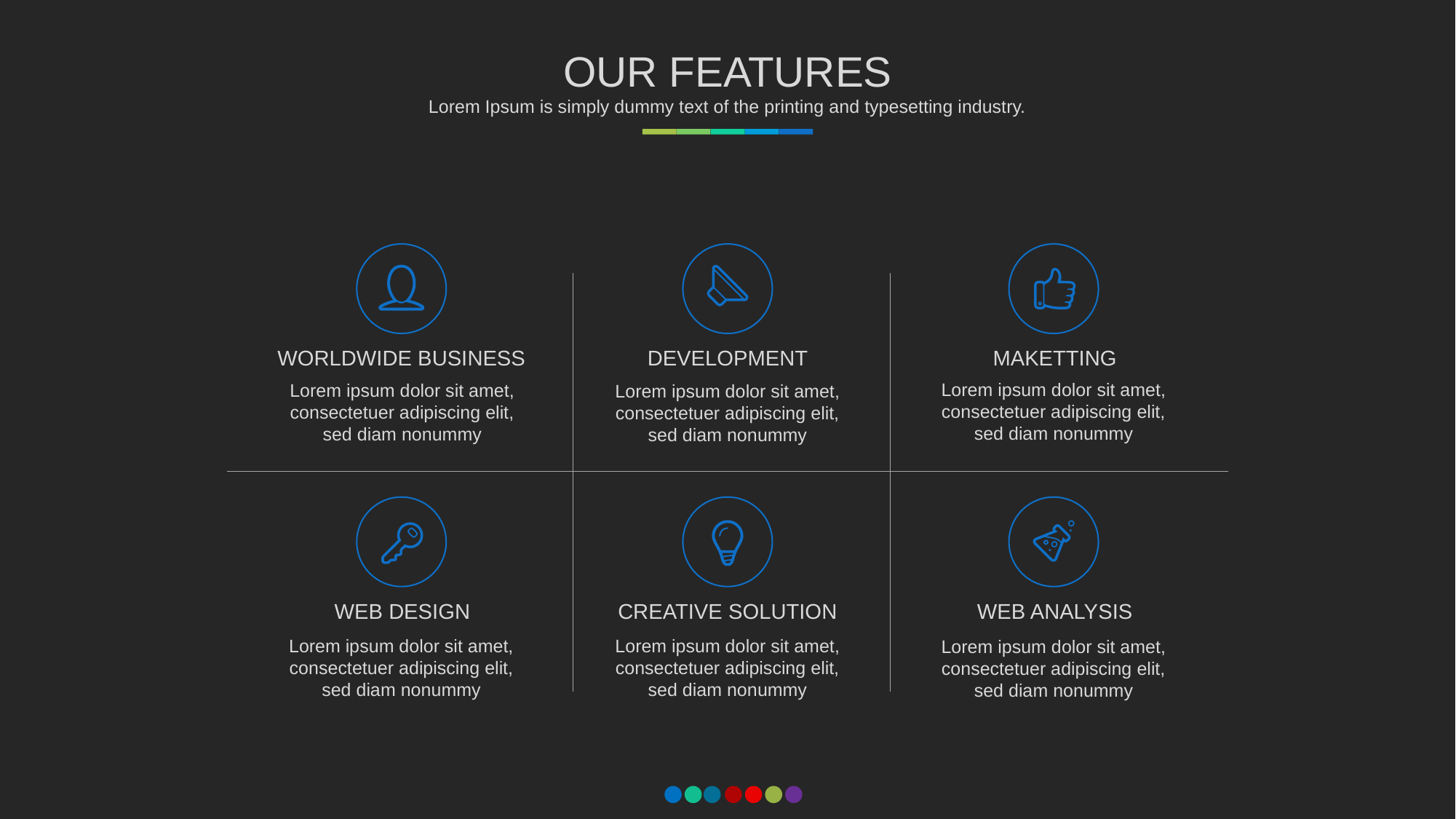

OUR FEATURES
Lorem Ipsum is simply dummy text of the printing and typesetting industry.

DEVELOPMENT
MAKETTING
WORLDWIDE BUSINESS
Lorem ipsum dolor sit amet, consectetuer adipiscing elit, sed diam nonummy
Lorem ipsum dolor sit amet, consectetuer adipiscing elit, sed diam nonummy
Lorem ipsum dolor sit amet, consectetuer adipiscing elit, sed diam nonummy

WEB DESIGN
CREATIVE SOLUTION
WEB ANALYSIS
Lorem ipsum dolor sit amet, consectetuer adipiscing elit, sed diam nonummy
Lorem ipsum dolor sit amet, consectetuer adipiscing elit, sed diam nonummy
Lorem ipsum dolor sit amet, consectetuer adipiscing elit, sed diam nonummy